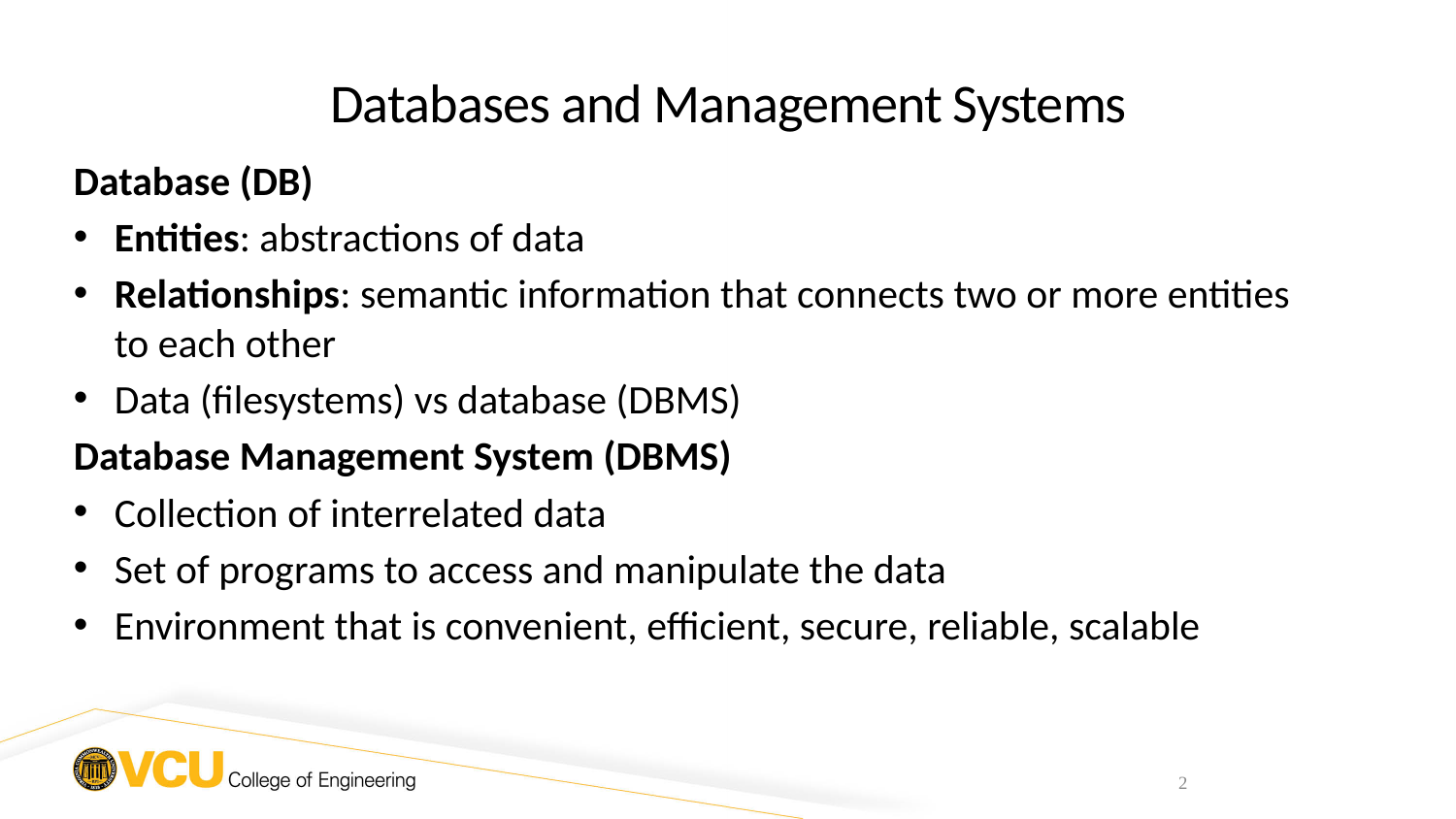

# Databases and Management Systems
Database (DB)
Entities: abstractions of data
Relationships: semantic information that connects two or more entities to each other
Data (filesystems) vs database (DBMS)
Database Management System (DBMS)
Collection of interrelated data
Set of programs to access and manipulate the data
Environment that is convenient, efficient, secure, reliable, scalable

2